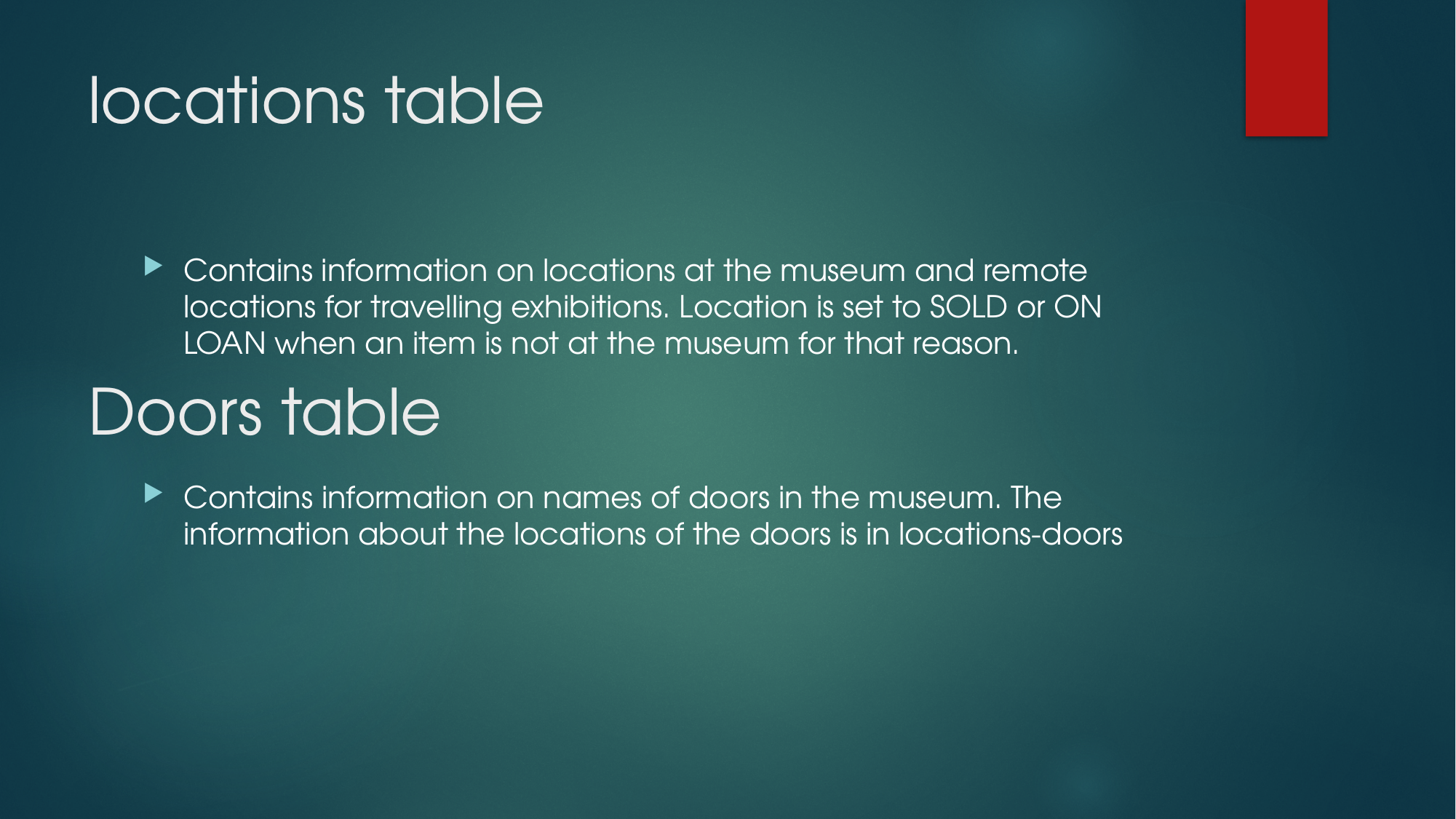

# locations table
Contains information on locations at the museum and remote locations for travelling exhibitions. Location is set to SOLD or ON LOAN when an item is not at the museum for that reason.

Doors table
Contains information on names of doors in the museum. The information about the locations of the doors is in locations-doors